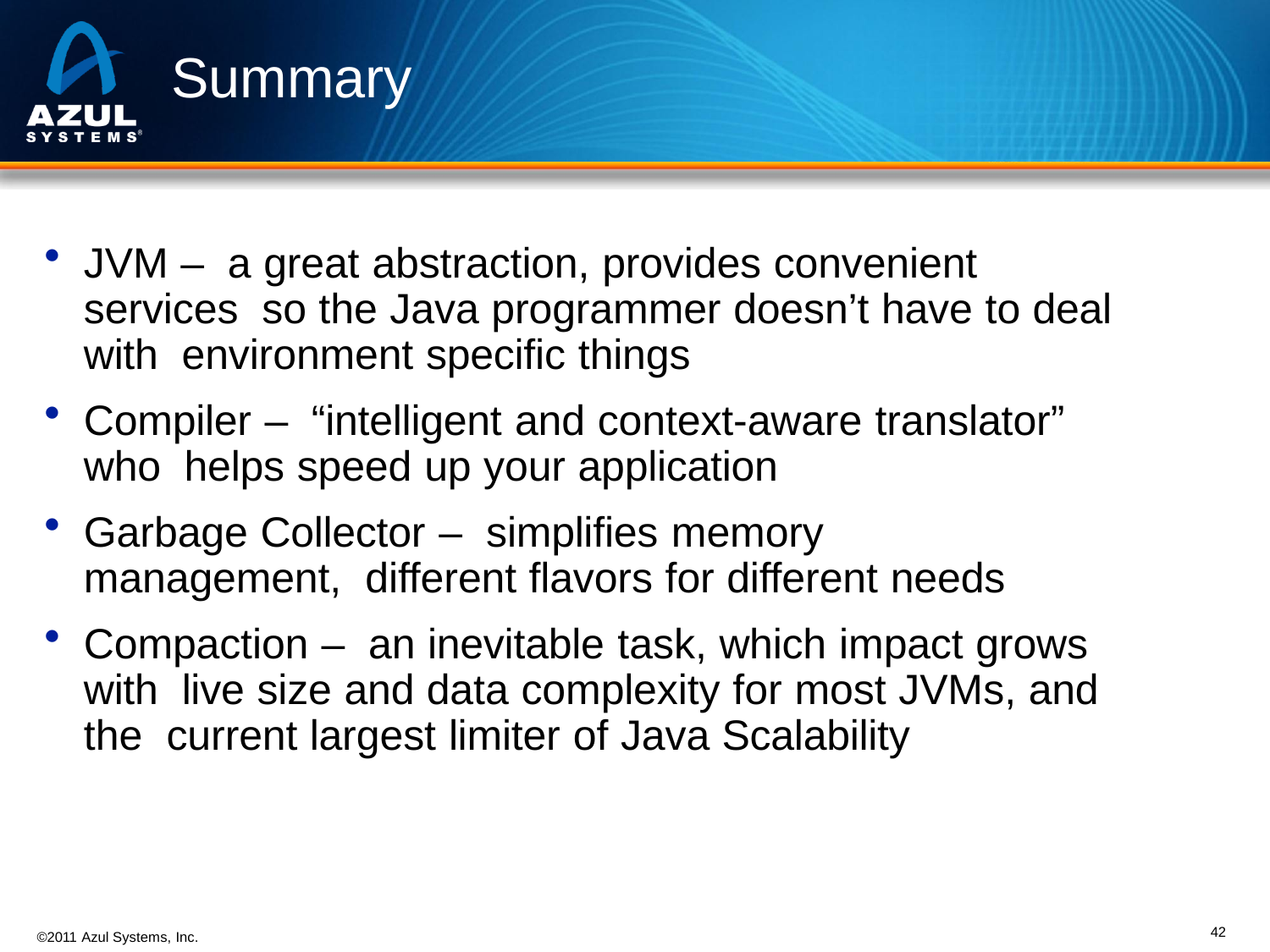

# Summary
JVM – a great abstraction, provides convenient services  so the Java programmer doesn’t have to deal with  environment specific things
Compiler – “intelligent and context-aware translator” who  helps speed up your application
Garbage Collector – simplifies memory management,  different flavors for different needs
Compaction – an inevitable task, which impact grows with  live size and data complexity for most JVMs, and the  current largest limiter of Java Scalability
42
©2011 Azul Systems, Inc.